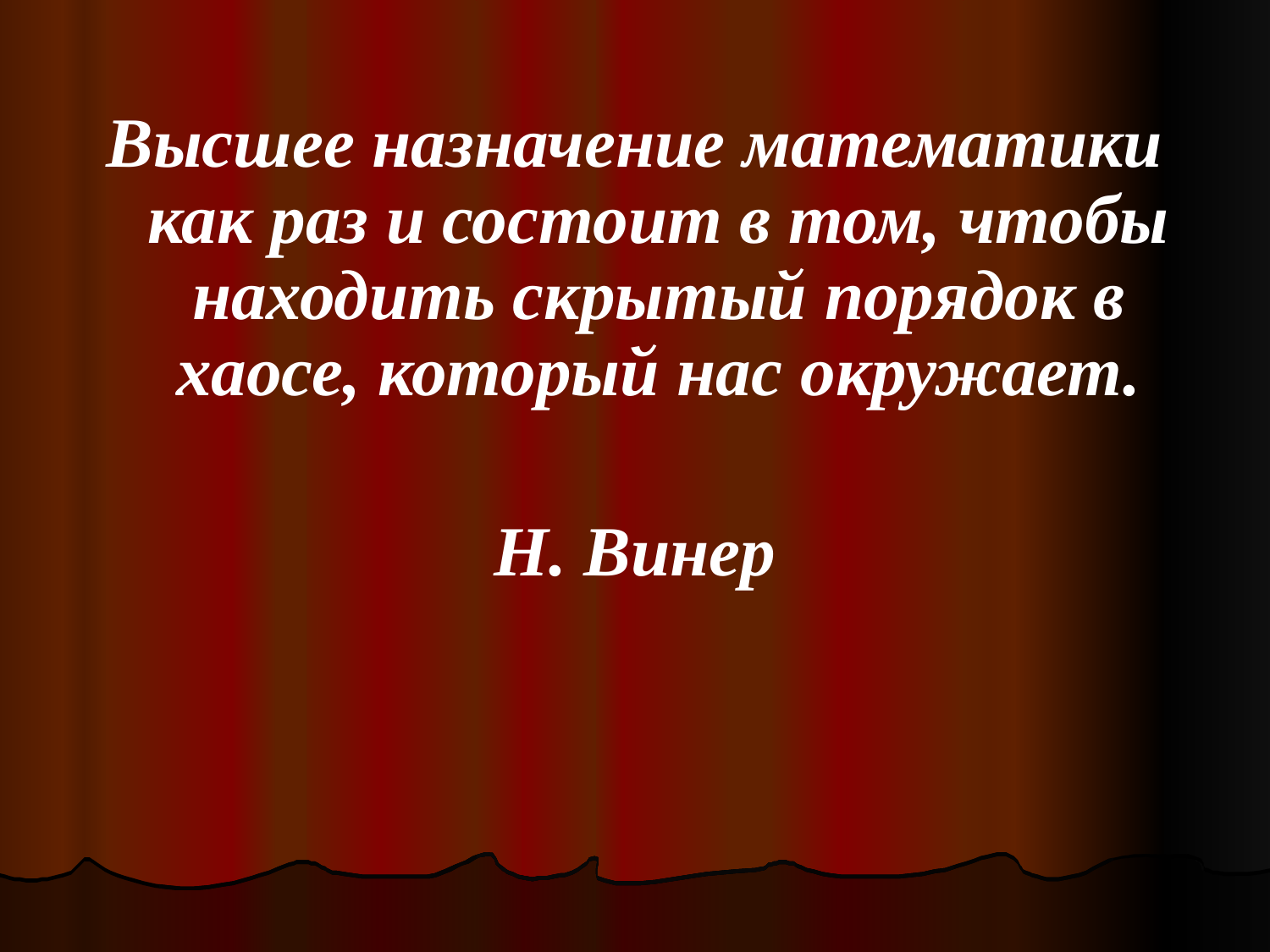

Высшее назначение математики как раз и состоит в том, чтобы находить скрытый порядок в хаосе, который нас окружает.

Н. Винер